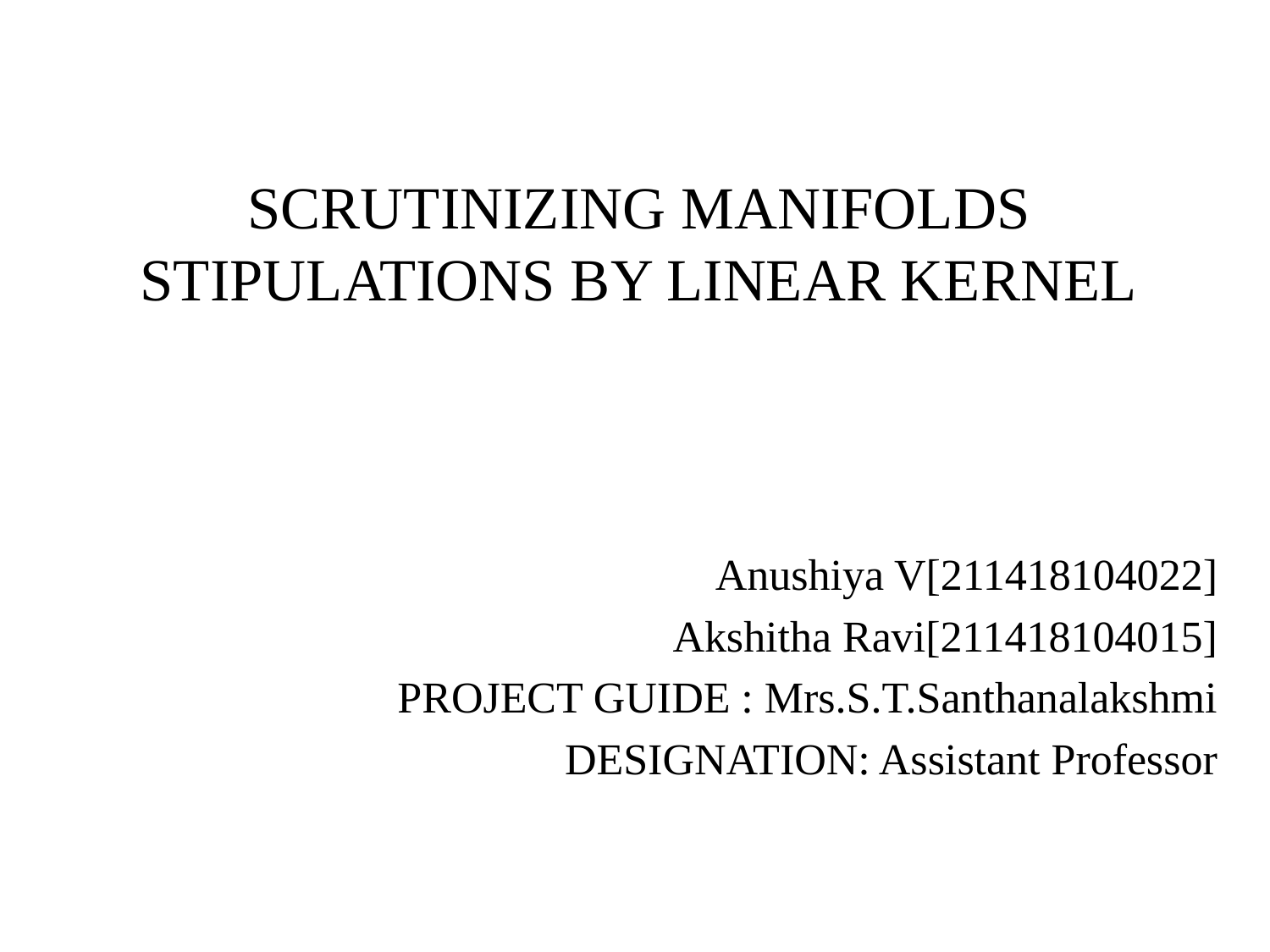

# SCRUTINIZING MANIFOLDS STIPULATIONS BY LINEAR KERNEL
Anushiya V[211418104022]
Akshitha Ravi[211418104015]
PROJECT GUIDE : Mrs.S.T.Santhanalakshmi
DESIGNATION: Assistant Professor